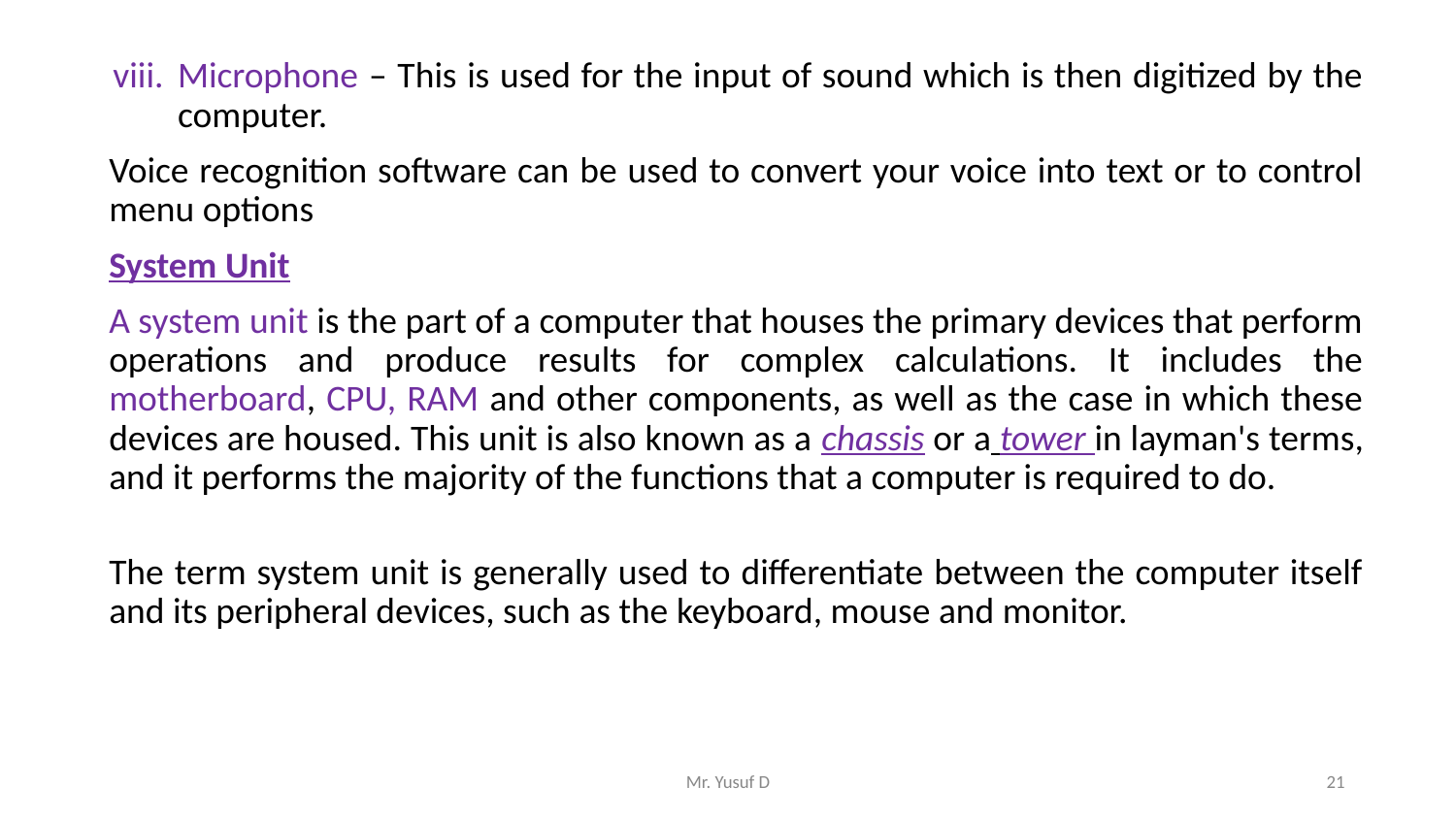

Microphone – This is used for the input of sound which is then digitized by the computer.
Voice recognition software can be used to convert your voice into text or to control menu options
System Unit
A system unit is the part of a computer that houses the primary devices that perform operations and produce results for complex calculations. It includes the motherboard, CPU, RAM and other components, as well as the case in which these devices are housed. This unit is also known as a chassis or a tower in layman's terms, and it performs the majority of the functions that a computer is required to do.
The term system unit is generally used to differentiate between the computer itself and its peripheral devices, such as the keyboard, mouse and monitor.
Mr. Yusuf D
21